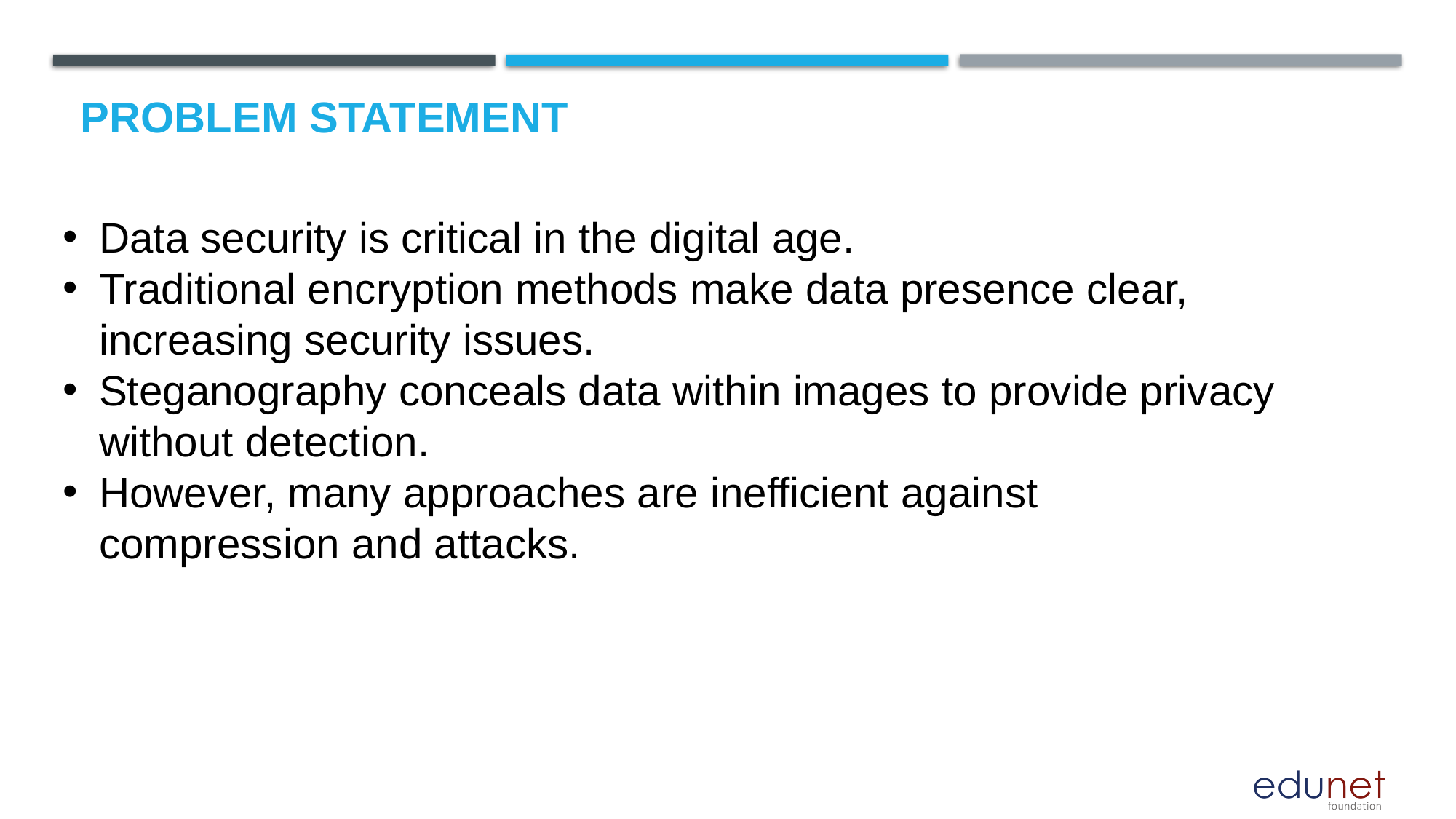

# Problem Statement
Data security is critical in the digital age.
Traditional encryption methods make data presence clear, increasing security issues.
Steganography conceals data within images to provide privacy without detection.
However, many approaches are inefficient against compression and attacks.